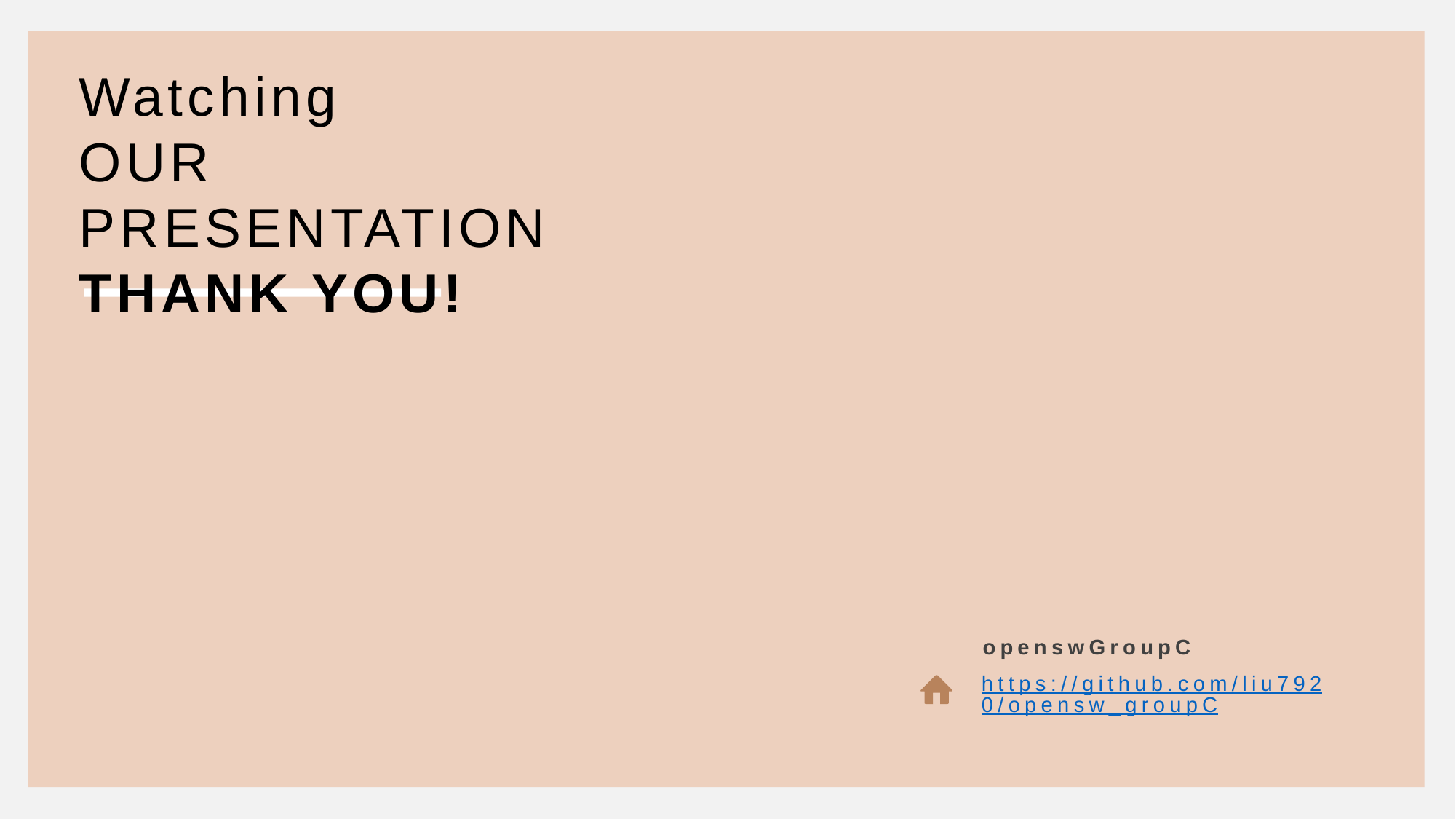

Watching
OUR
PRESENTATION
THANK YOU!

openswGroupC
https://github.com/liu7920/opensw_groupC